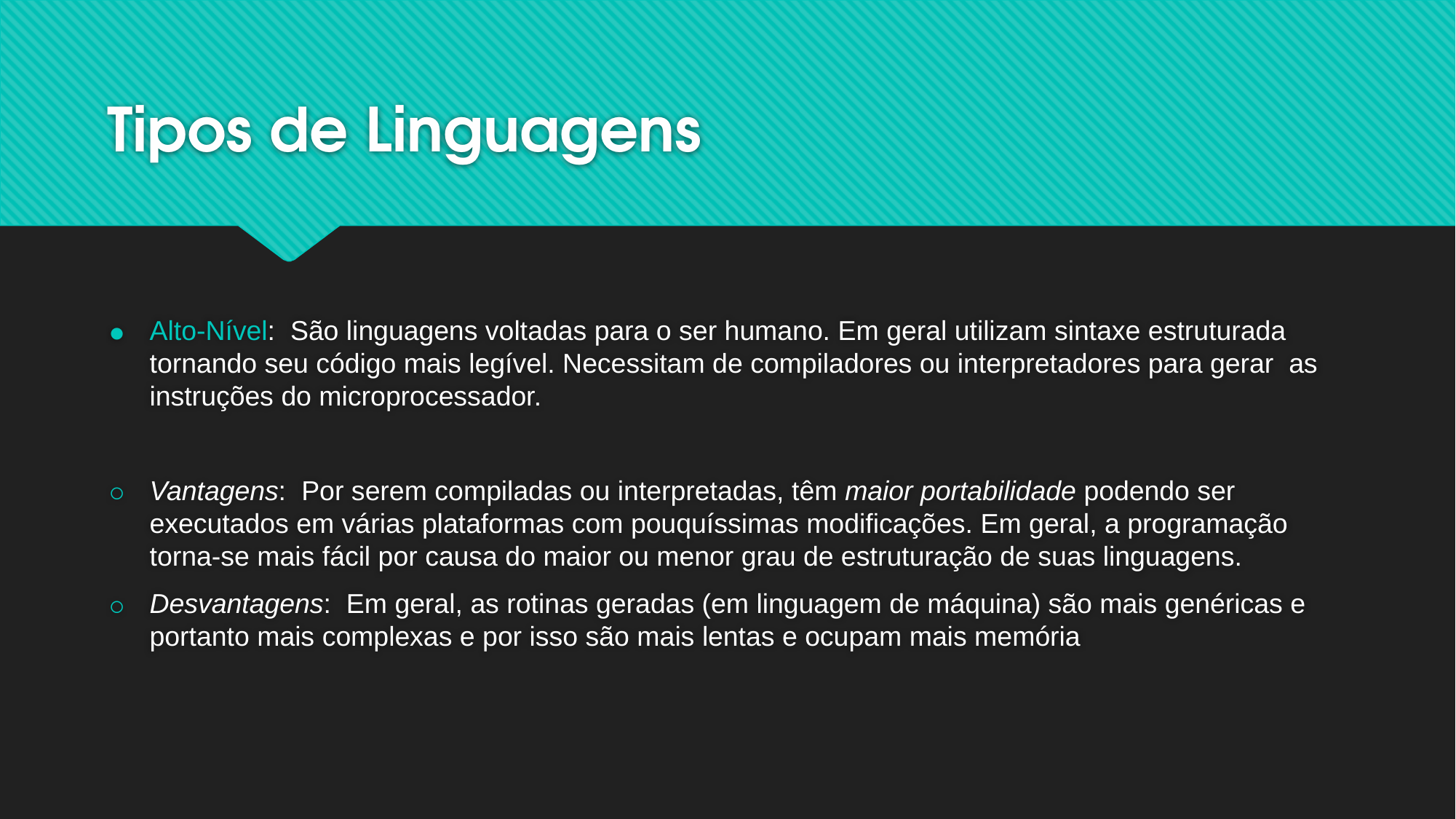

# Tipos de Linguagens
Alto-Nível:  São linguagens voltadas para o ser humano. Em geral utilizam sintaxe estruturada tornando seu código mais legível. Necessitam de compiladores ou interpretadores para gerar  as instruções do microprocessador.

Vantagens:  Por serem compiladas ou interpretadas, têm maior portabilidade podendo ser executados em várias plataformas com pouquíssimas modificações. Em geral, a programação torna-se mais fácil por causa do maior ou menor grau de estruturação de suas linguagens.
Desvantagens:  Em geral, as rotinas geradas (em linguagem de máquina) são mais genéricas e portanto mais complexas e por isso são mais lentas e ocupam mais memória